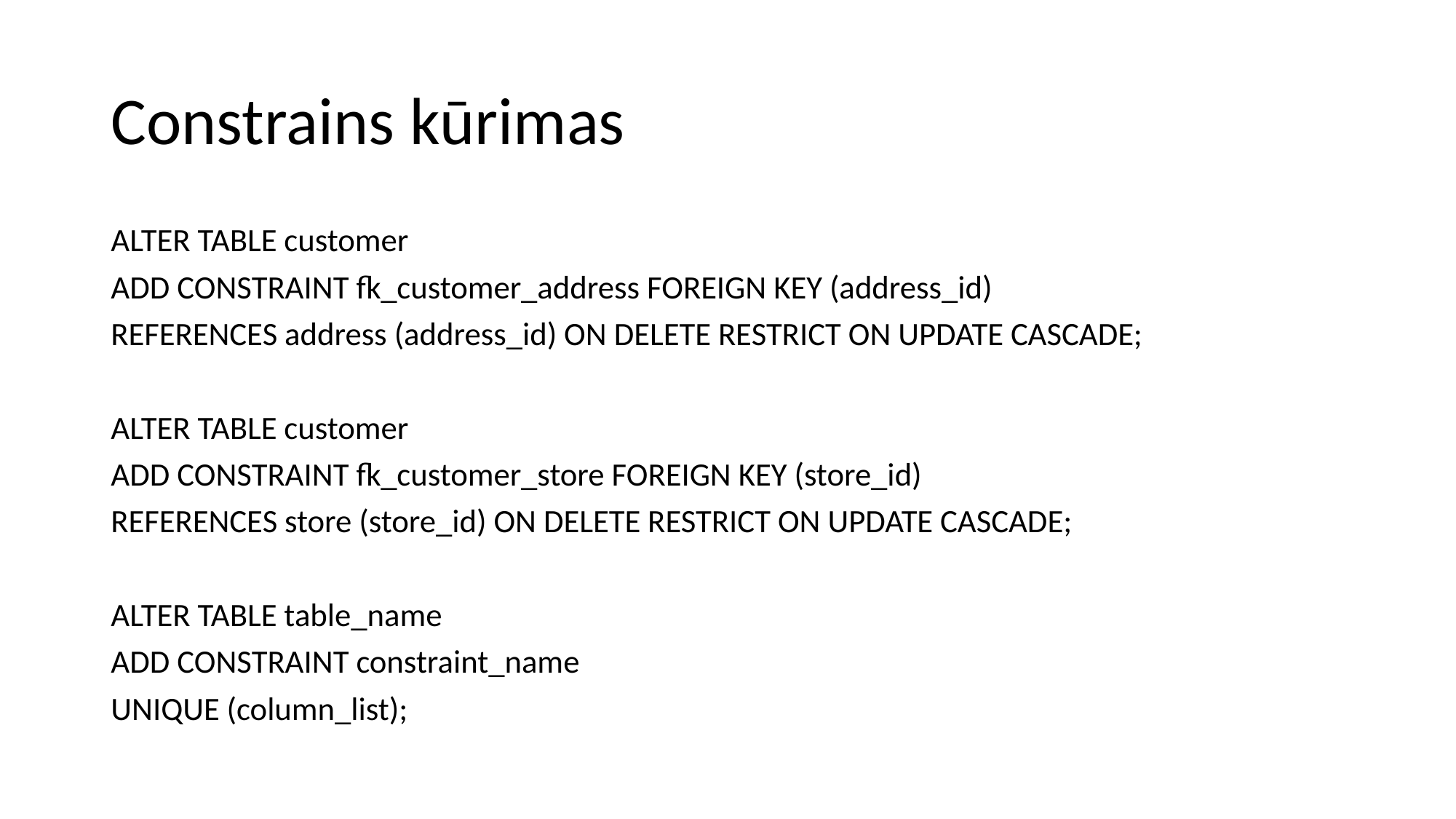

# Constrains kūrimas
ALTER TABLE customer
ADD CONSTRAINT fk_customer_address FOREIGN KEY (address_id)
REFERENCES address (address_id) ON DELETE RESTRICT ON UPDATE CASCADE;

ALTER TABLE customer
ADD CONSTRAINT fk_customer_store FOREIGN KEY (store_id)
REFERENCES store (store_id) ON DELETE RESTRICT ON UPDATE CASCADE;

ALTER TABLE table_name
ADD CONSTRAINT constraint_name
UNIQUE (column_list);